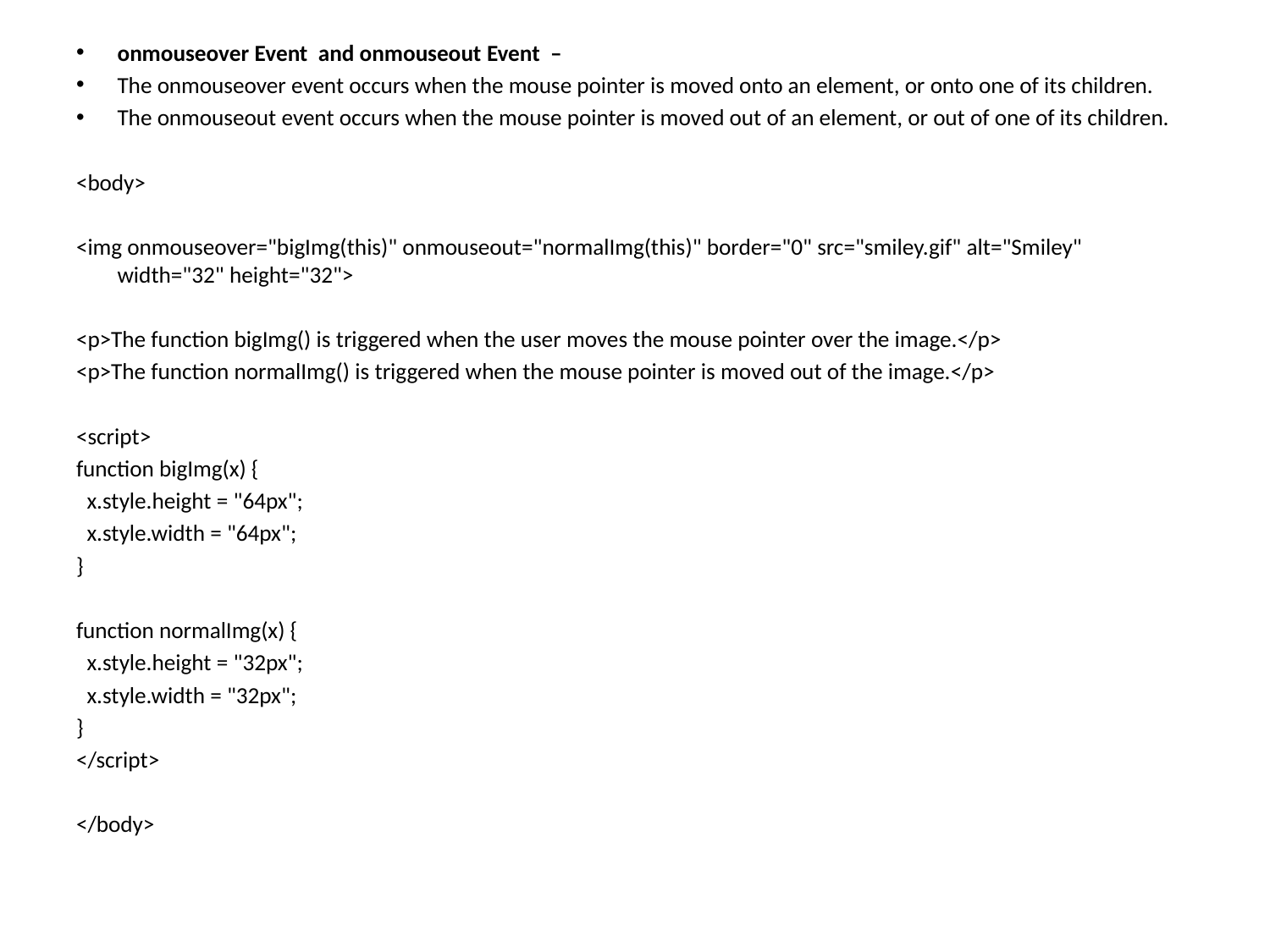

onmouseover Event  and onmouseout Event  –
The onmouseover event occurs when the mouse pointer is moved onto an element, or onto one of its children.
The onmouseout event occurs when the mouse pointer is moved out of an element, or out of one of its children.

<body>

<img onmouseover="bigImg(this)" onmouseout="normalImg(this)" border="0" src="smiley.gif" alt="Smiley" width="32" height="32">

<p>The function bigImg() is triggered when the user moves the mouse pointer over the image.</p>
<p>The function normalImg() is triggered when the mouse pointer is moved out of the image.</p>

<script>
function bigImg(x) {
  x.style.height = "64px";
  x.style.width = "64px";
}

function normalImg(x) {
  x.style.height = "32px";
  x.style.width = "32px";
}
</script>

</body>